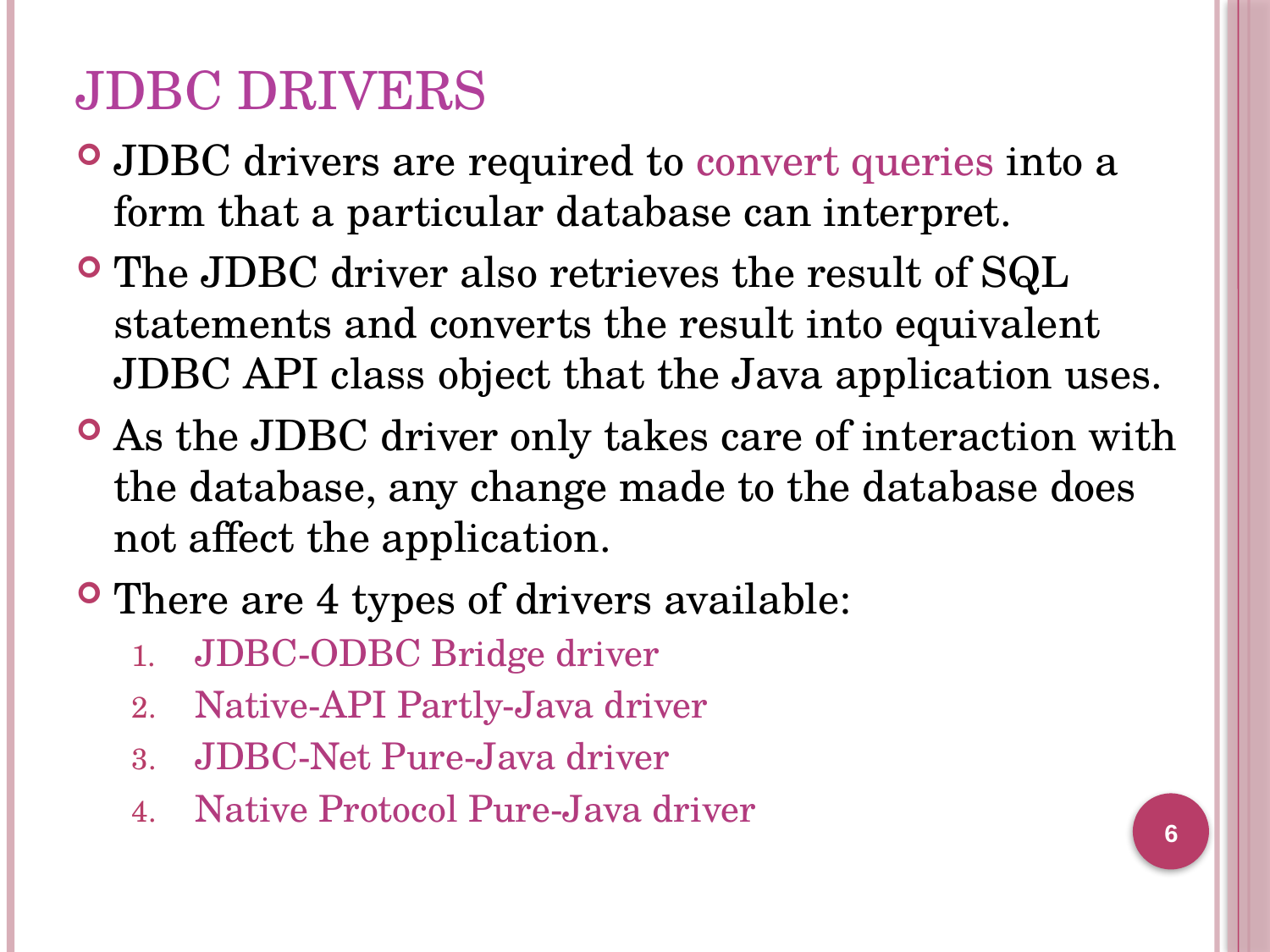

# JDBC drivers
JDBC drivers are required to convert queries into a form that a particular database can interpret.
The JDBC driver also retrieves the result of SQL statements and converts the result into equivalent JDBC API class object that the Java application uses.
As the JDBC driver only takes care of interaction with the database, any change made to the database does not affect the application.
There are 4 types of drivers available:
JDBC-ODBC Bridge driver
Native-API Partly-Java driver
JDBC-Net Pure-Java driver
Native Protocol Pure-Java driver
6